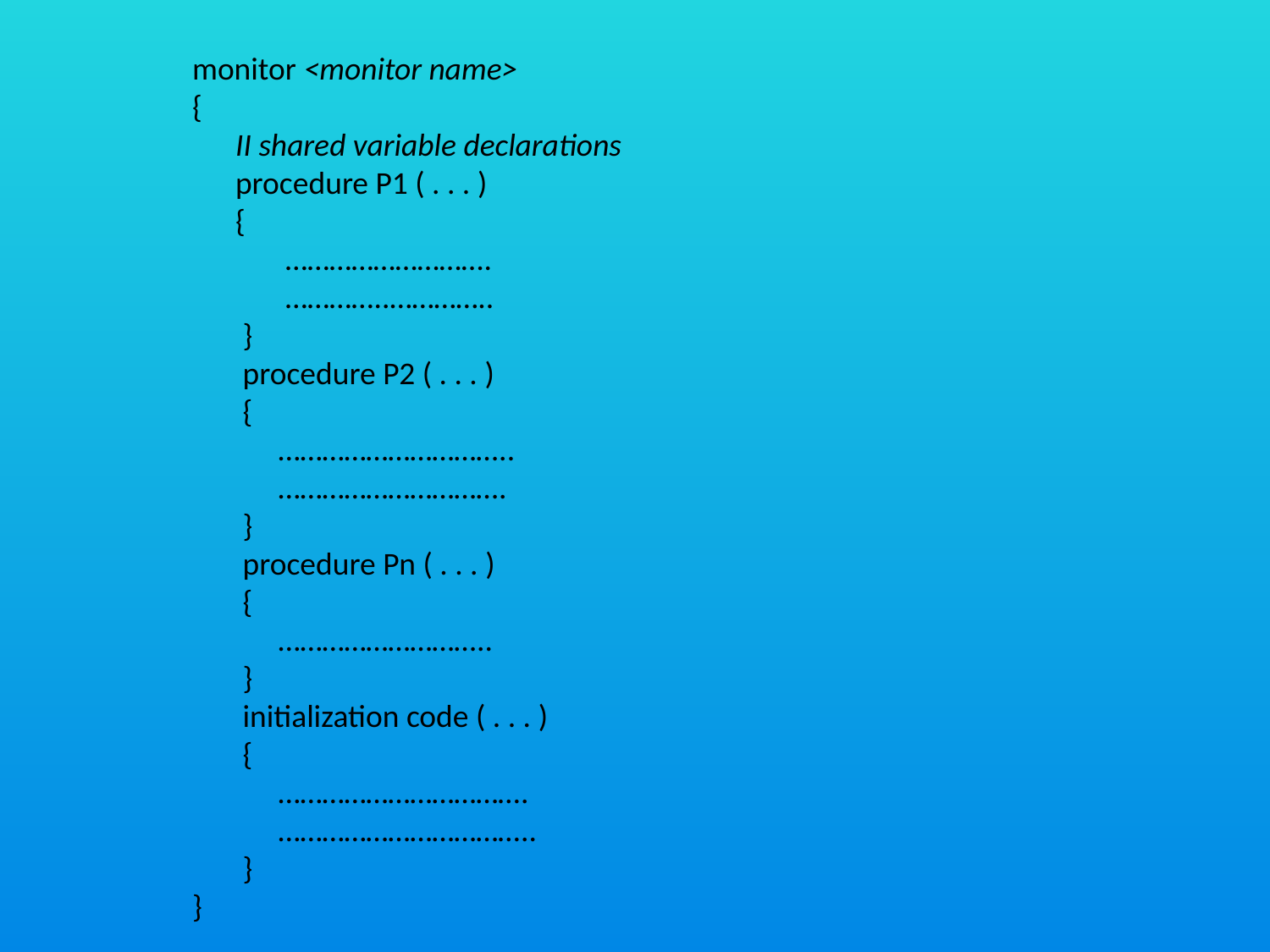

monitor <monitor name>
{
      II shared variable declarations
      procedure P1 ( . . . )
      {
             ……………………….
             …………..…………..
       }
       procedure P2 ( . . . )
       {
            …………………………..
            ………………………….
       }
       procedure Pn ( . . . )
       {
            ………………………..
       }
       initialization code ( . . . )
       {
            …………………………….
            ……………………………..
       }
}